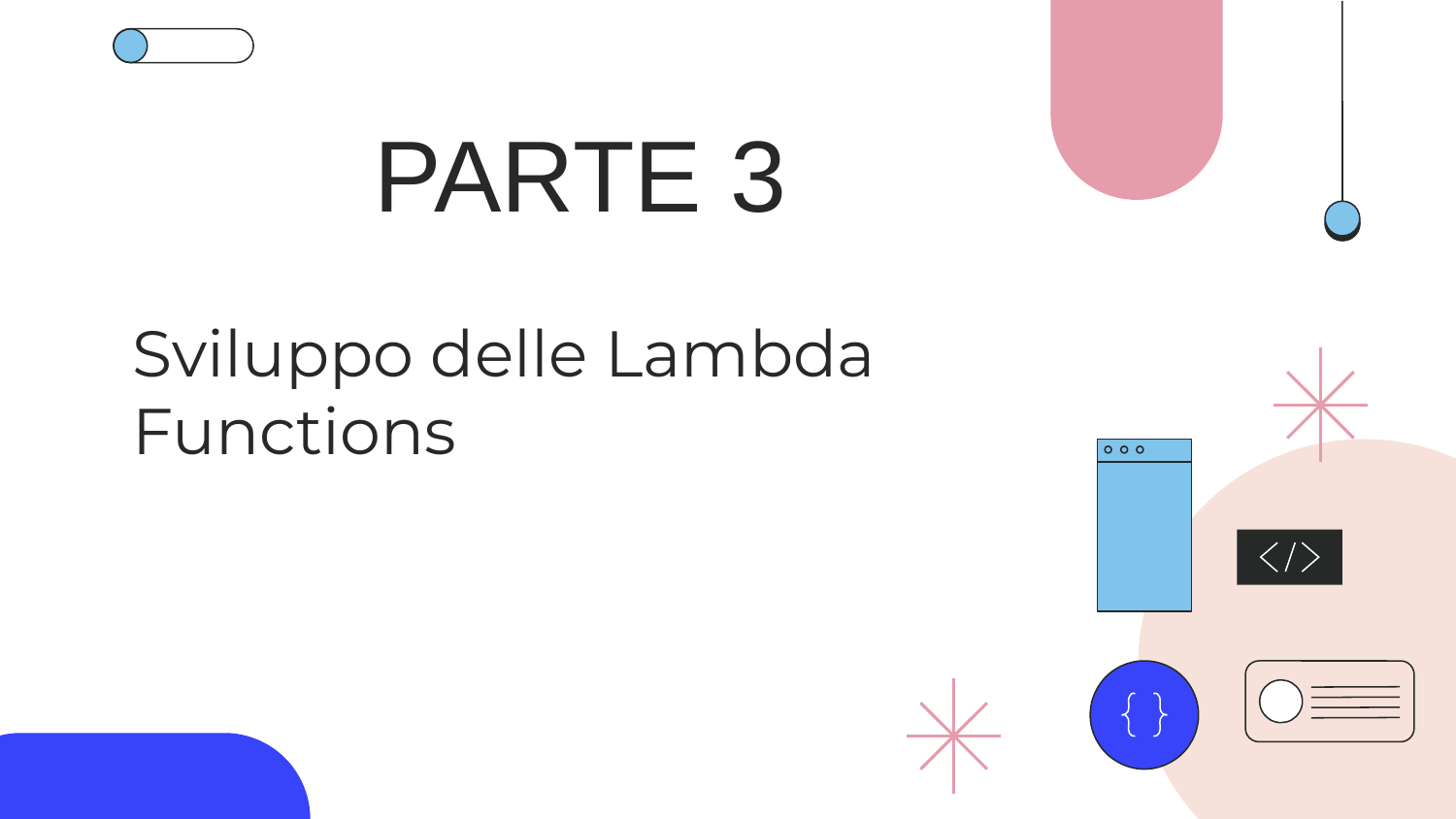

# PARTE 3
Sviluppo delle Lambda Functions